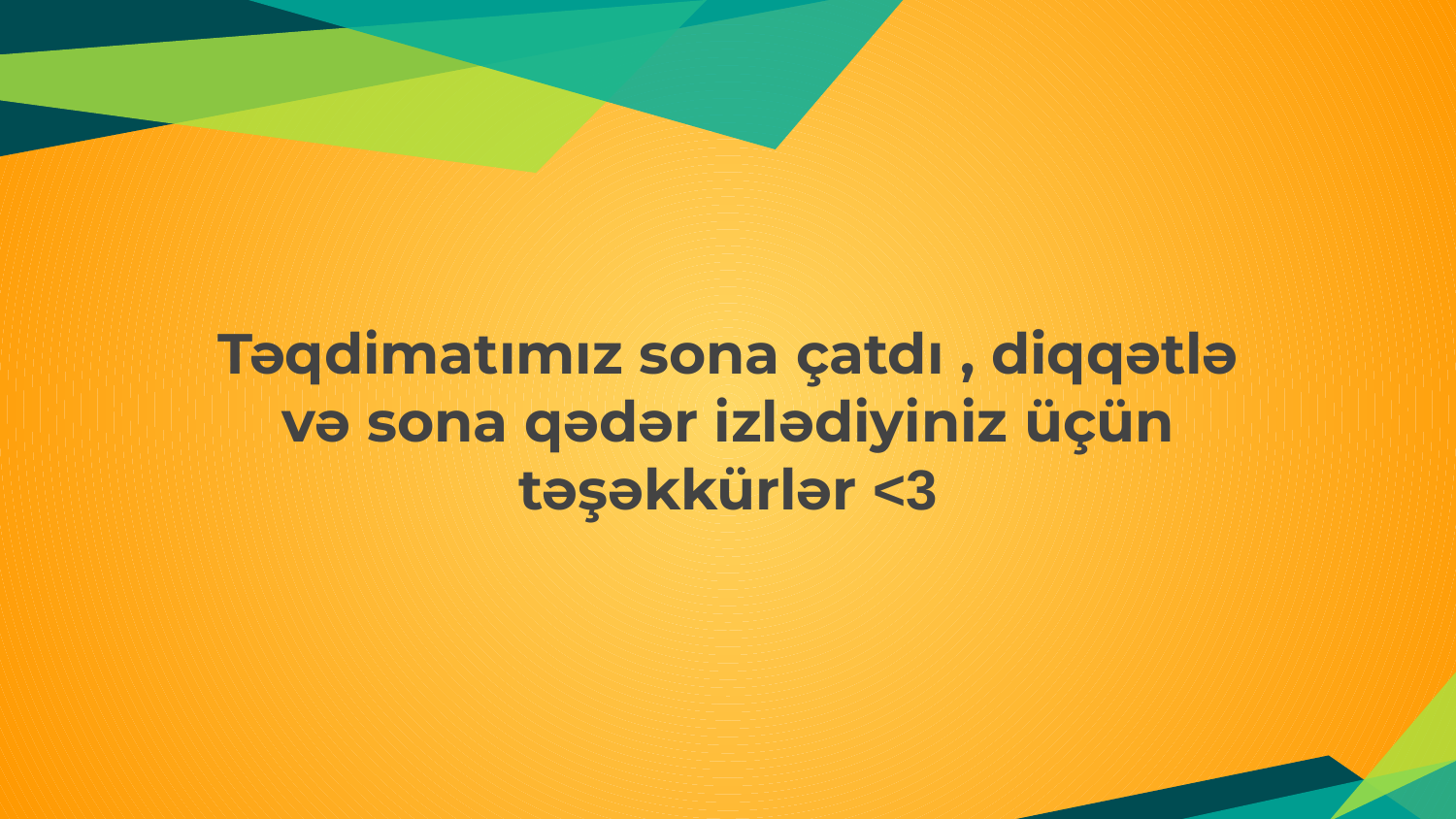

Təqdimatımız sona çatdı , diqqətlə və sona qədər izlədiyiniz üçün təşəkkürlər <3